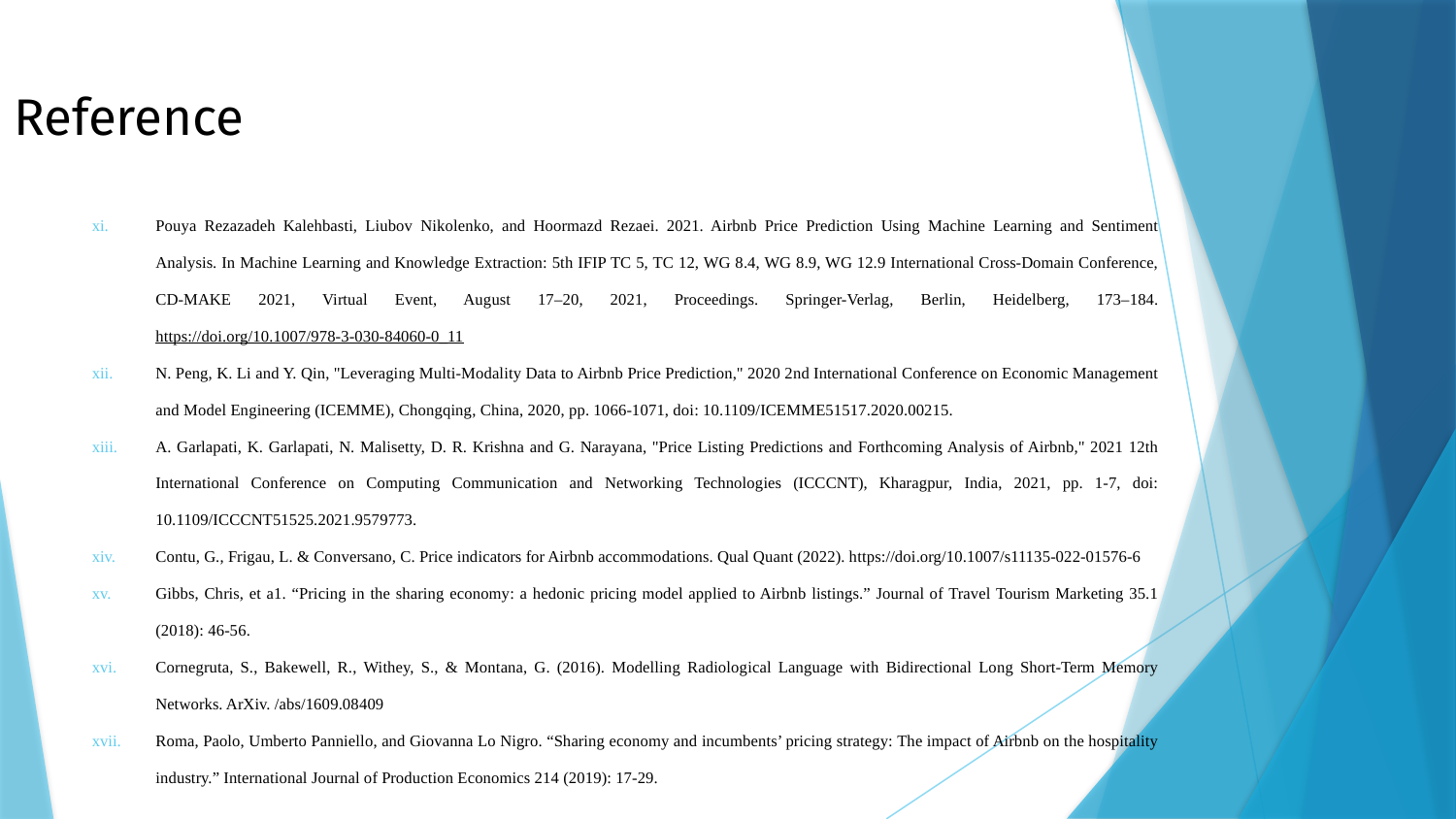

# Reference
Pouya Rezazadeh Kalehbasti, Liubov Nikolenko, and Hoormazd Rezaei. 2021. Airbnb Price Prediction Using Machine Learning and Sentiment Analysis. In Machine Learning and Knowledge Extraction: 5th IFIP TC 5, TC 12, WG 8.4, WG 8.9, WG 12.9 International Cross-Domain Conference, CD-MAKE 2021, Virtual Event, August 17–20, 2021, Proceedings. Springer-Verlag, Berlin, Heidelberg, 173–184. https://doi.org/10.1007/978-3-030-84060-0_11
N. Peng, K. Li and Y. Qin, "Leveraging Multi-Modality Data to Airbnb Price Prediction," 2020 2nd International Conference on Economic Management and Model Engineering (ICEMME), Chongqing, China, 2020, pp. 1066-1071, doi: 10.1109/ICEMME51517.2020.00215.
A. Garlapati, K. Garlapati, N. Malisetty, D. R. Krishna and G. Narayana, "Price Listing Predictions and Forthcoming Analysis of Airbnb," 2021 12th International Conference on Computing Communication and Networking Technologies (ICCCNT), Kharagpur, India, 2021, pp. 1-7, doi: 10.1109/ICCCNT51525.2021.9579773.
Contu, G., Frigau, L. & Conversano, C. Price indicators for Airbnb accommodations. Qual Quant (2022). https://doi.org/10.1007/s11135-022-01576-6
Gibbs, Chris, et a1. “Pricing in the sharing economy: a hedonic pricing model applied to Airbnb listings.” Journal of Travel Tourism Marketing 35.1 (2018): 46-56.
Cornegruta, S., Bakewell, R., Withey, S., & Montana, G. (2016). Modelling Radiological Language with Bidirectional Long Short-Term Memory Networks. ArXiv. /abs/1609.08409
Roma, Paolo, Umberto Panniello, and Giovanna Lo Nigro. “Sharing economy and incumbents’ pricing strategy: The impact of Airbnb on the hospitality industry.” International Journal of Production Economics 214 (2019): 17-29.